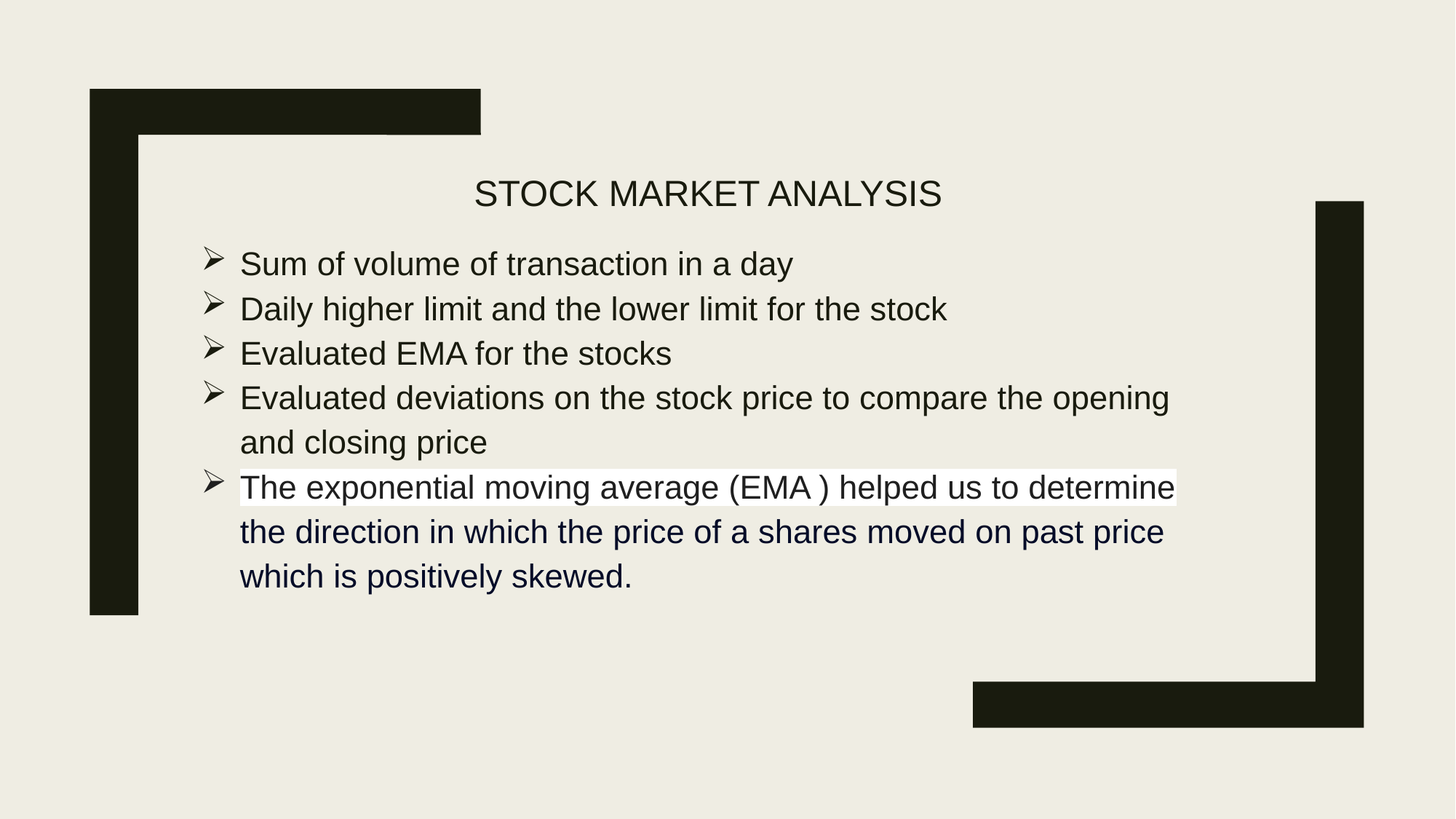

# Stock market analysis
Sum of volume of transaction in a day
Daily higher limit and the lower limit for the stock
Evaluated EMA for the stocks
Evaluated deviations on the stock price to compare the opening and closing price
The exponential moving average (EMA ) helped us to determine the direction in which the price of a shares moved on past price which is positively skewed.